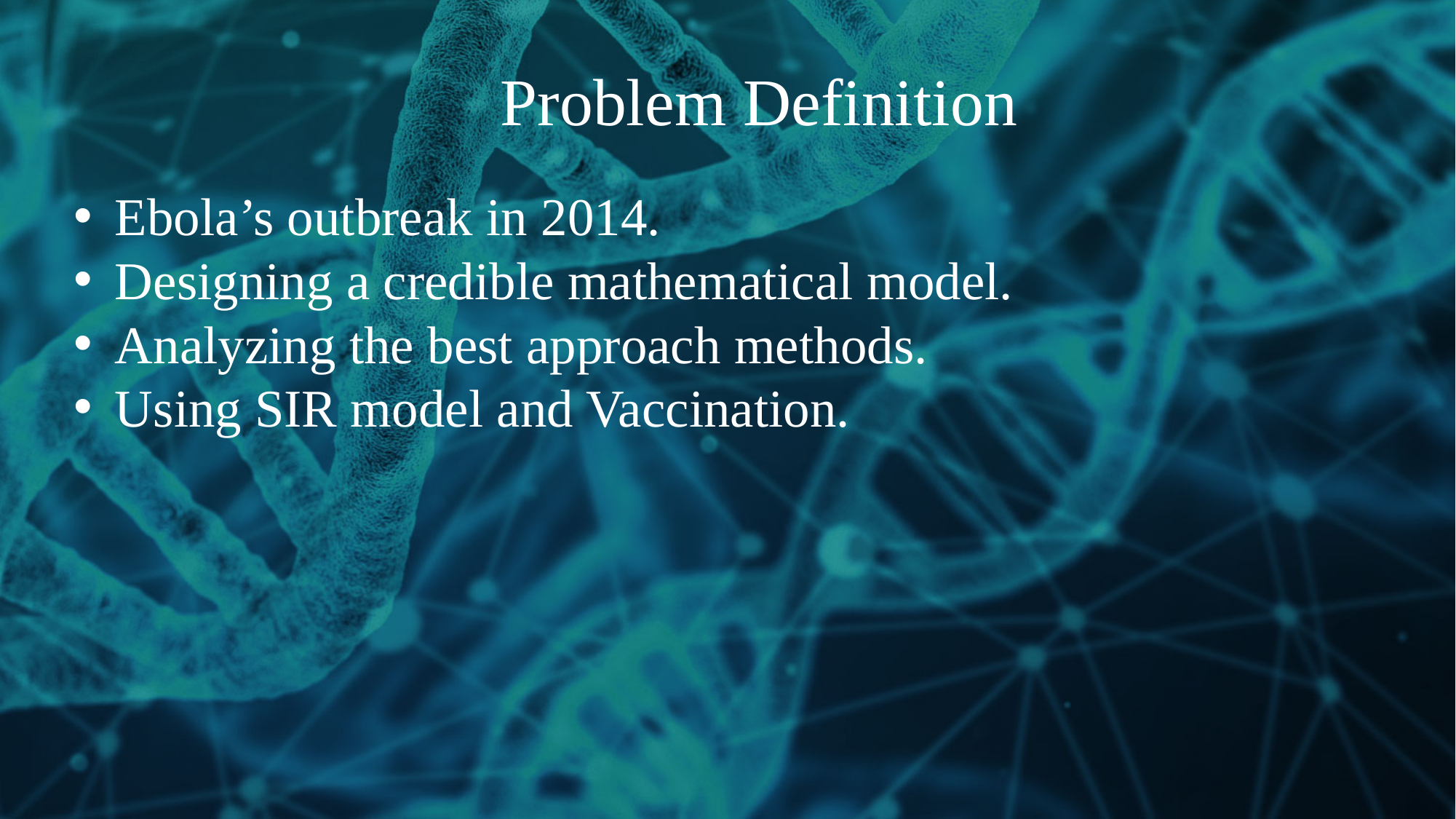

Problem Definition

Ebola’s outbreak in 2014.
Designing a credible mathematical model.
Analyzing the best approach methods.
Using SIR model and Vaccination.